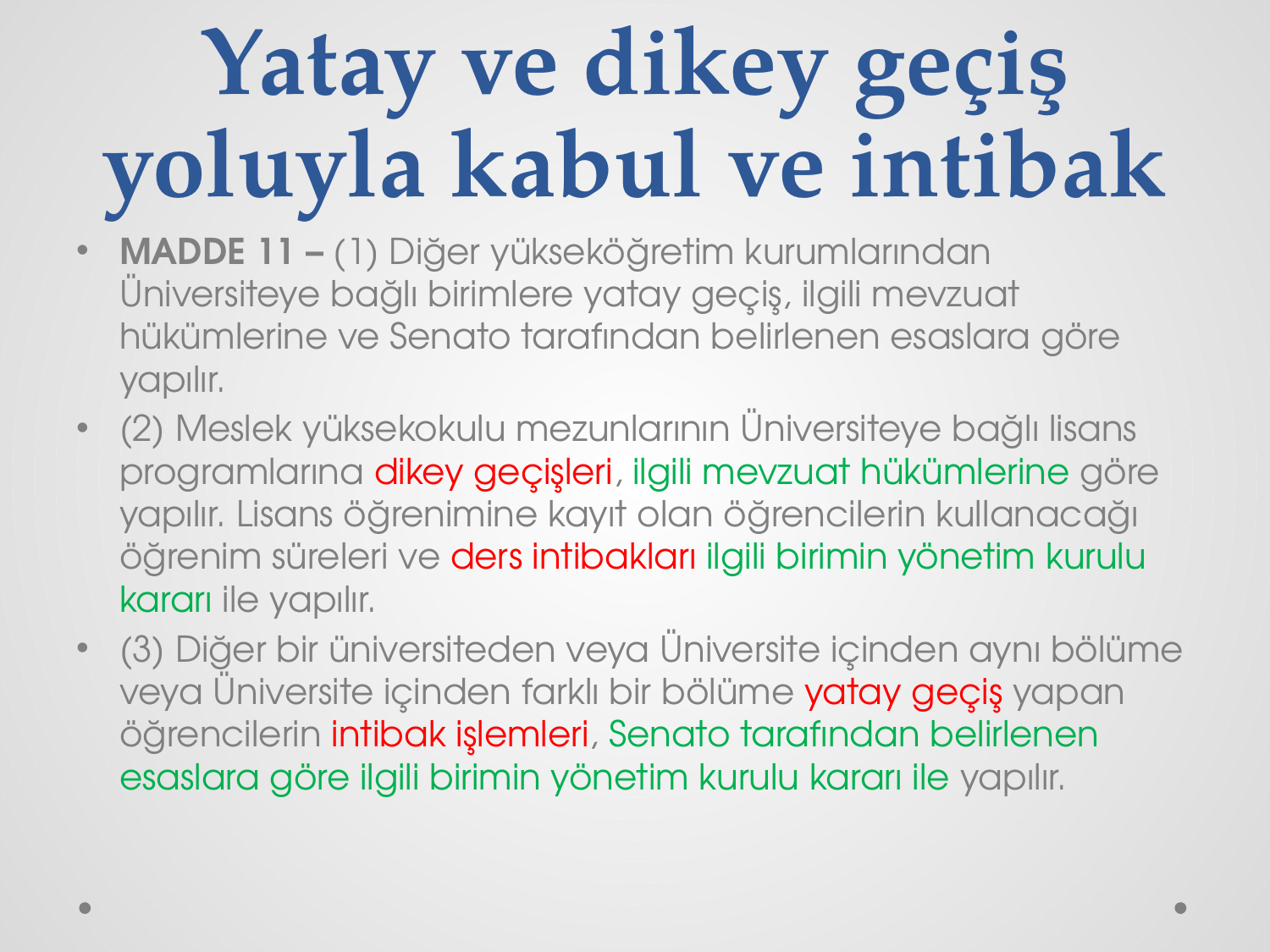

# Yatay ve dikey geçiş yoluyla kabul ve intibak
MADDE 11 – (1) Diğer yükseköğretim kurumlarından Üniversiteye bağlı birimlere yatay geçiş, ilgili mevzuat hükümlerine ve Senato tarafından belirlenen esaslara göre yapılır.
(2) Meslek yüksekokulu mezunlarının Üniversiteye bağlı lisans programlarına dikey geçişleri, ilgili mevzuat hükümlerine göre yapılır. Lisans öğrenimine kayıt olan öğrencilerin kullanacağı öğrenim süreleri ve ders intibakları ilgili birimin yönetim kurulu kararı ile yapılır.
(3) Diğer bir üniversiteden veya Üniversite içinden aynı bölüme veya Üniversite içinden farklı bir bölüme yatay geçiş yapan öğrencilerin intibak işlemleri, Senato tarafından belirlenen esaslara göre ilgili birimin yönetim kurulu kararı ile yapılır.